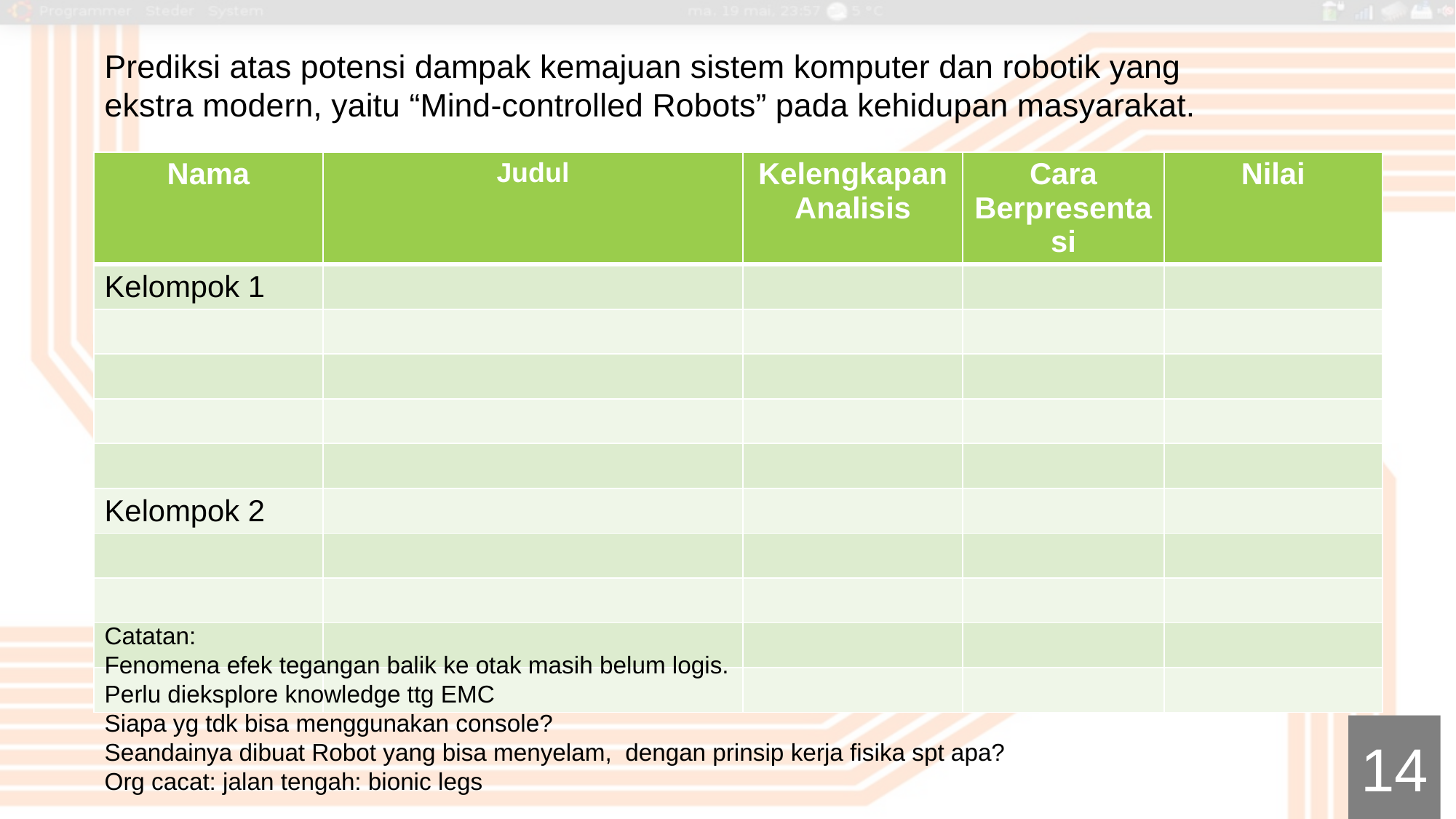

Prediksi atas potensi dampak kemajuan sistem komputer dan robotik yang ekstra modern, yaitu “Mind-controlled Robots” pada kehidupan masyarakat.

| Nama | Judul | Kelengkapan Analisis | Cara Berpresentasi | Nilai |
| --- | --- | --- | --- | --- |
| Kelompok 1 |  |  |  |  |
|  |  |  |  |  |
|  |  |  |  |  |
|  |  |  |  |  |
|  |  |  |  |  |
| Kelompok 2 |  |  |  |  |
|  |  |  |  |  |
|  |  |  |  |  |
|  |  |  |  |  |
|  |  |  |  |  |
Catatan:
Fenomena efek tegangan balik ke otak masih belum logis.
Perlu dieksplore knowledge ttg EMC
Siapa yg tdk bisa menggunakan console?
Seandainya dibuat Robot yang bisa menyelam,  dengan prinsip kerja fisika spt apa?
Org cacat: jalan tengah: bionic legs
14